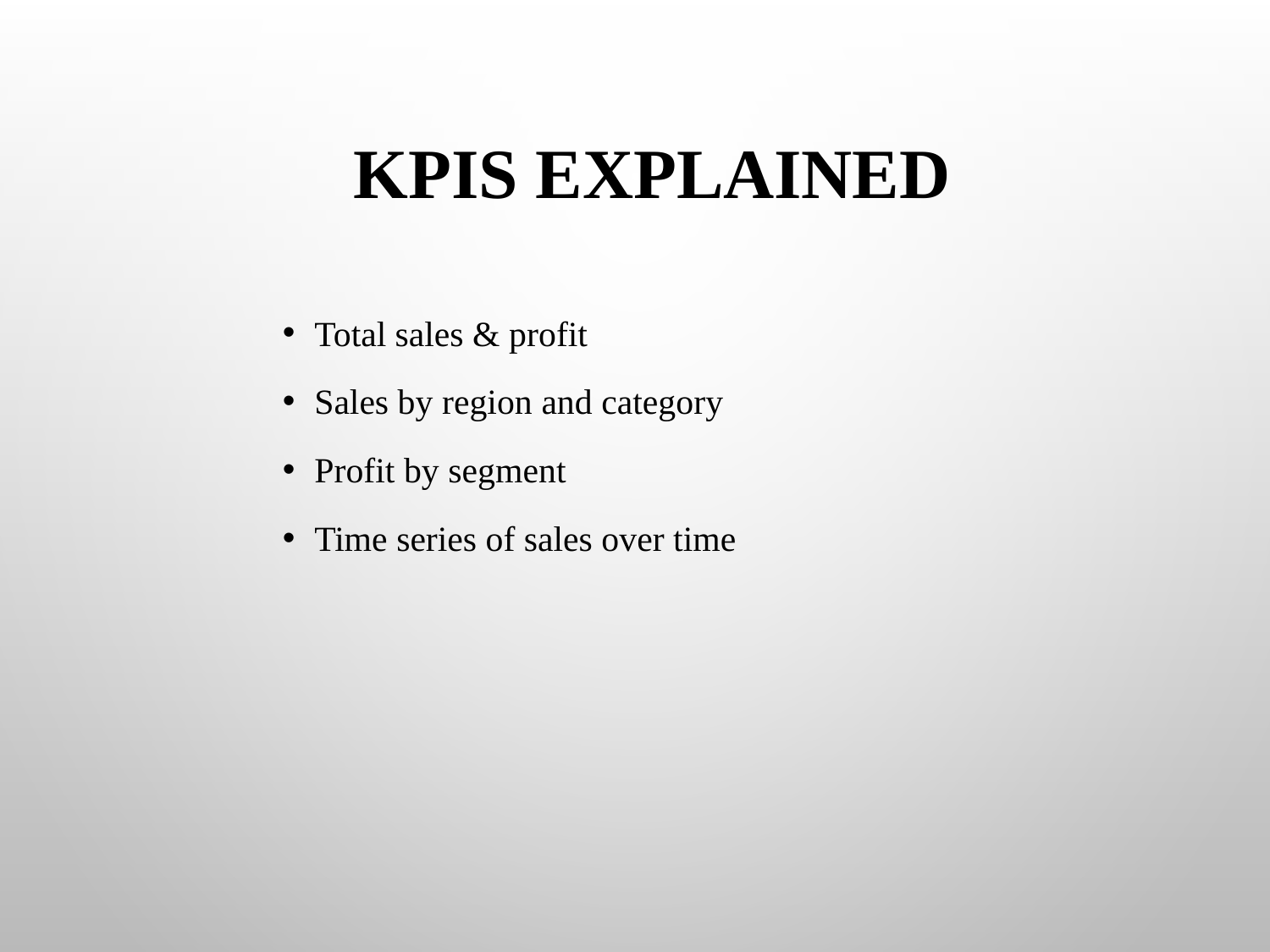

# KPIs Explained
Total sales & profit
Sales by region and category
Profit by segment
Time series of sales over time